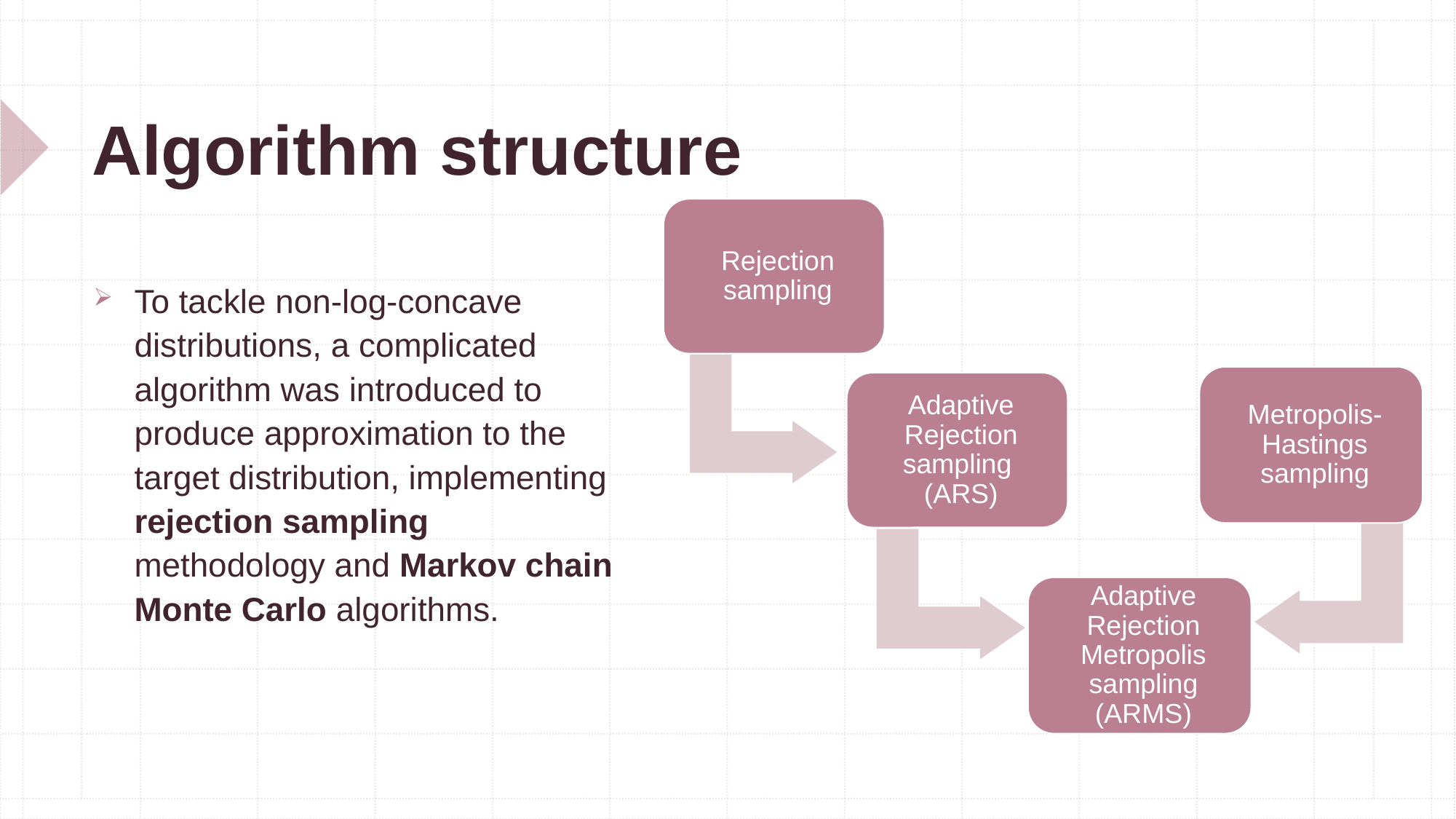

# Algorithm structure

Rejection sampling
Adaptive Rejection sampling
(ARS)
To tackle non-log-concave distributions, a complicated algorithm was introduced to produce approximation to the target distribution, implementing rejection sampling methodology and Markov chain Monte Carlo algorithms.
Metropolis-Hastings sampling
Adaptive Rejection Metropolis sampling (ARMS)